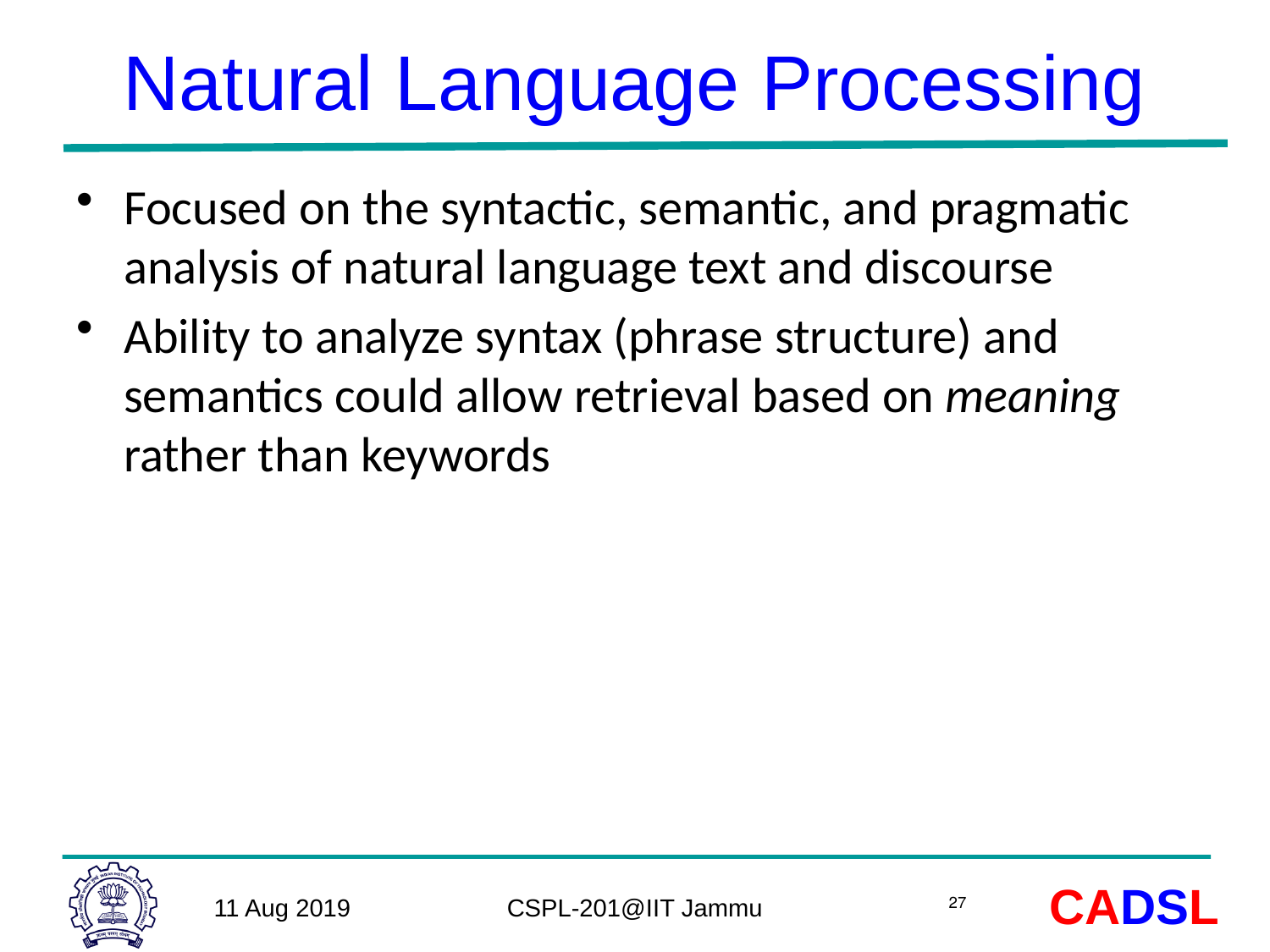

# Natural Language Processing

Focused on the syntactic, semantic, and pragmatic analysis of natural language text and discourse
Ability to analyze syntax (phrase structure) and semantics could allow retrieval based on meaning rather than keywords
11 Aug 2019
27
CSPL-201@IIT Jammu